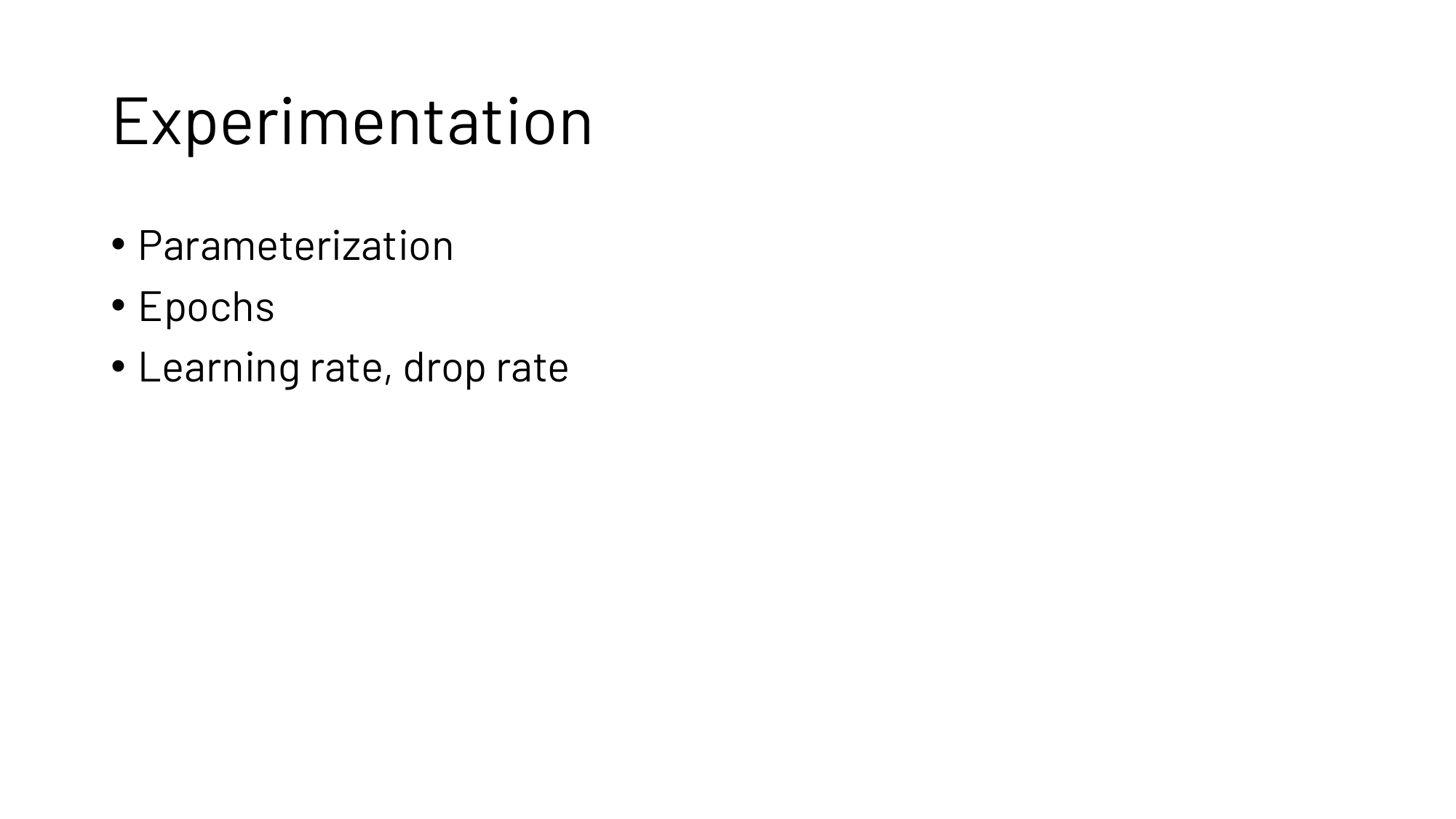

# Experimentation
Parameterization
Epochs
Learning rate, drop rate